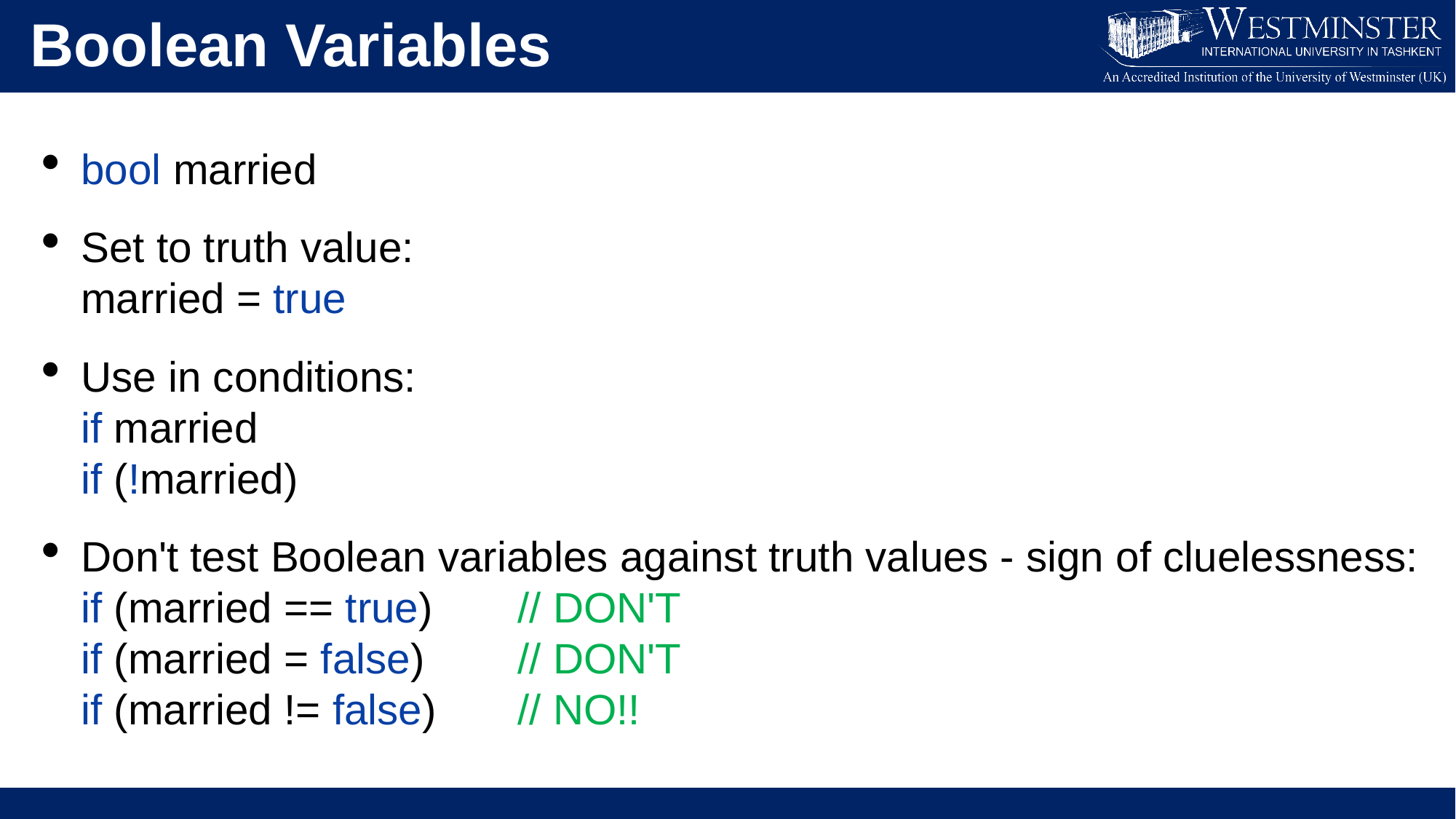

Boolean Variables
bool married
Set to truth value:
married = true
Use in conditions:
if married
if (!married)
Don't test Boolean variables against truth values - sign of cluelessness:
if (married == true) 	// DON'T
if (married = false) 	// DON'T
if (married != false) 	// NO!!